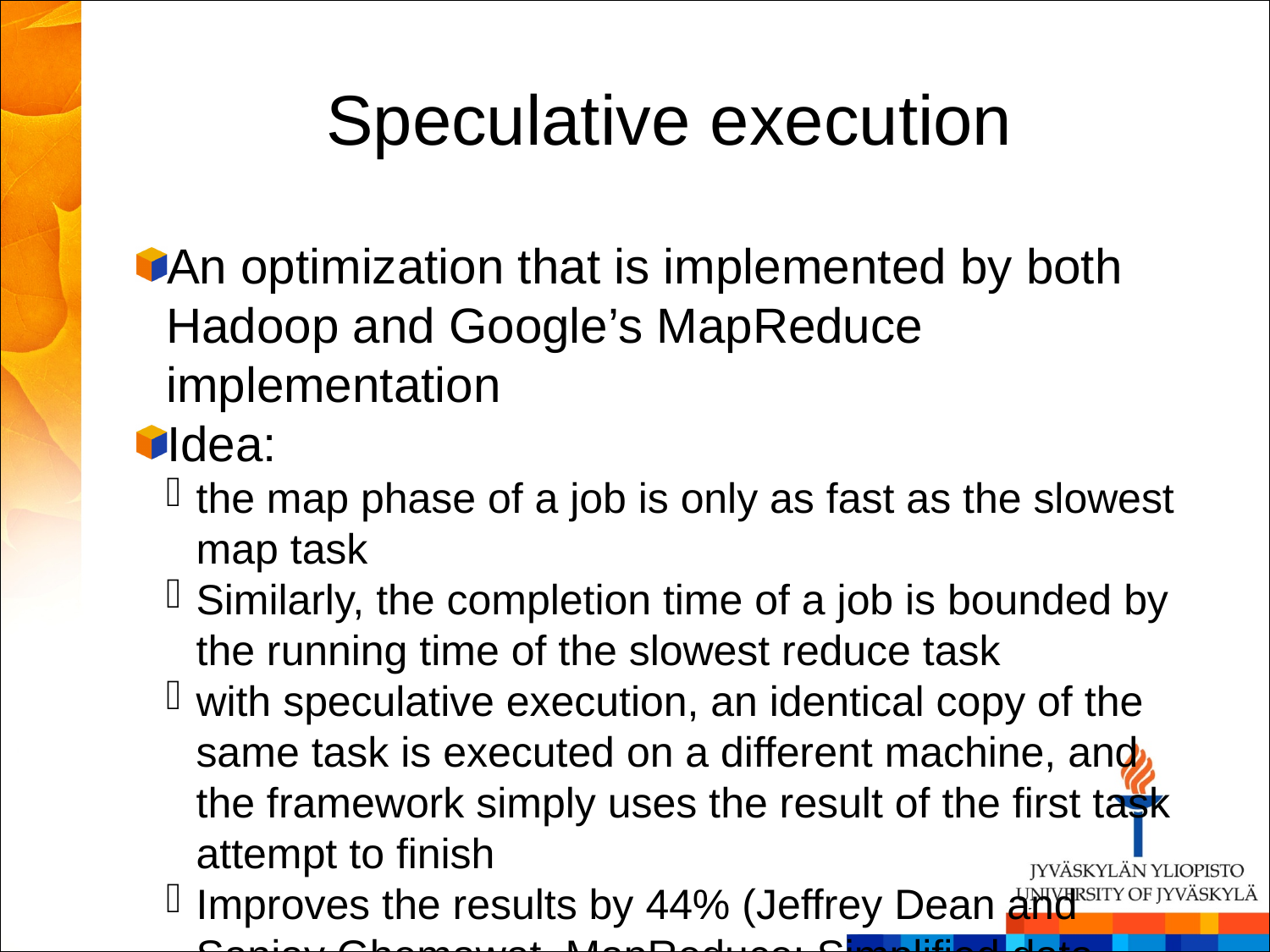

Speculative execution
An optimization that is implemented by both Hadoop and Google’s MapReduce implementation
Idea:
the map phase of a job is only as fast as the slowest map task
Similarly, the completion time of a job is bounded by the running time of the slowest reduce task
with speculative execution, an identical copy of the same task is executed on a different machine, and the framework simply uses the result of the first task attempt to finish
Improves the results by 44% (Jeffrey Dean and Sanjay Ghemawat. MapReduce: Simplified data processing on large clusters, 2004)